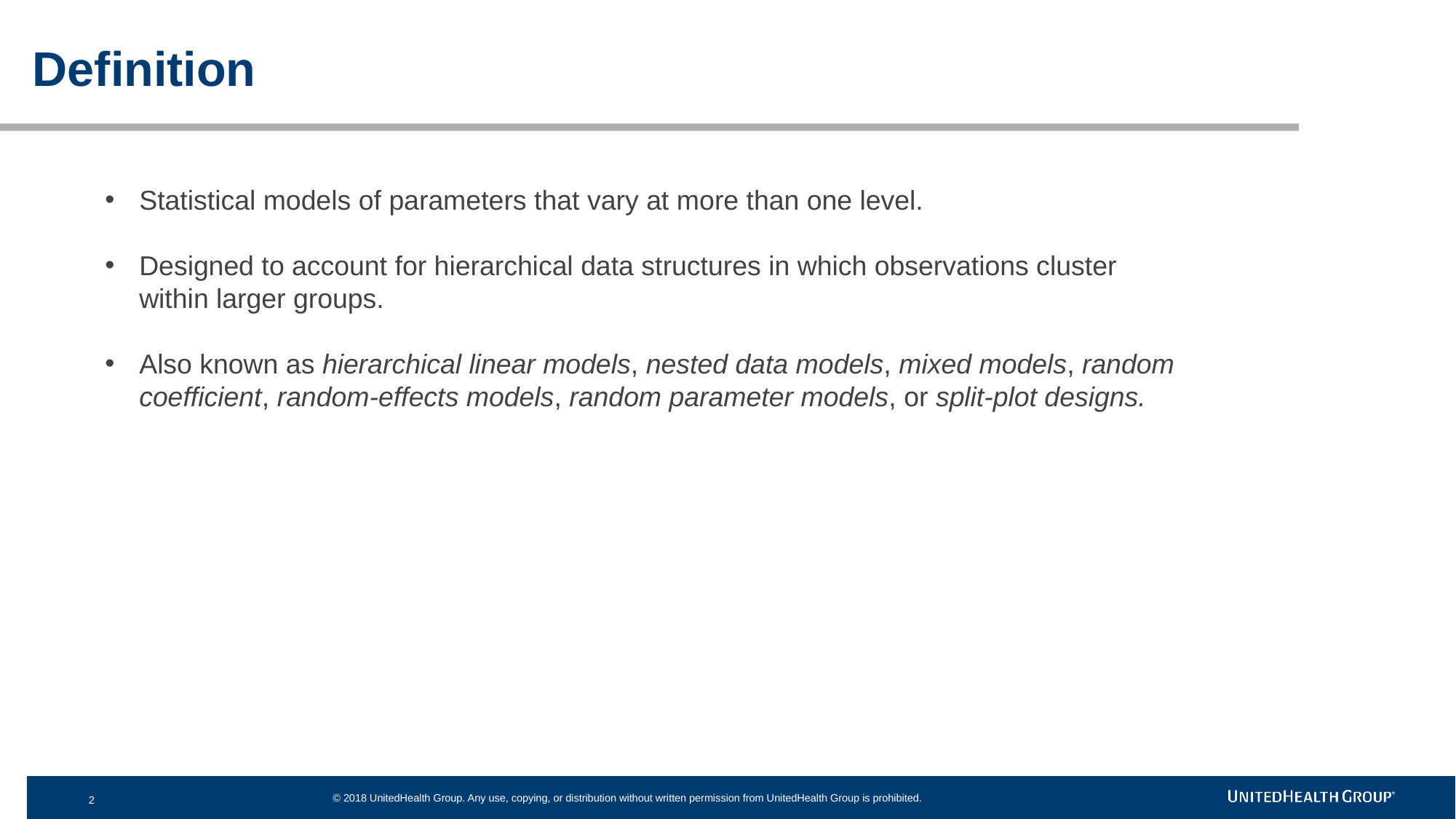

Definition
Statistical models of parameters that vary at more than one level.

Designed to account for hierarchical data structures in which observations cluster within larger groups.

Also known as hierarchical linear models, nested data models, mixed models, random coefficient, random-effects models, random parameter models, or split-plot designs.

2